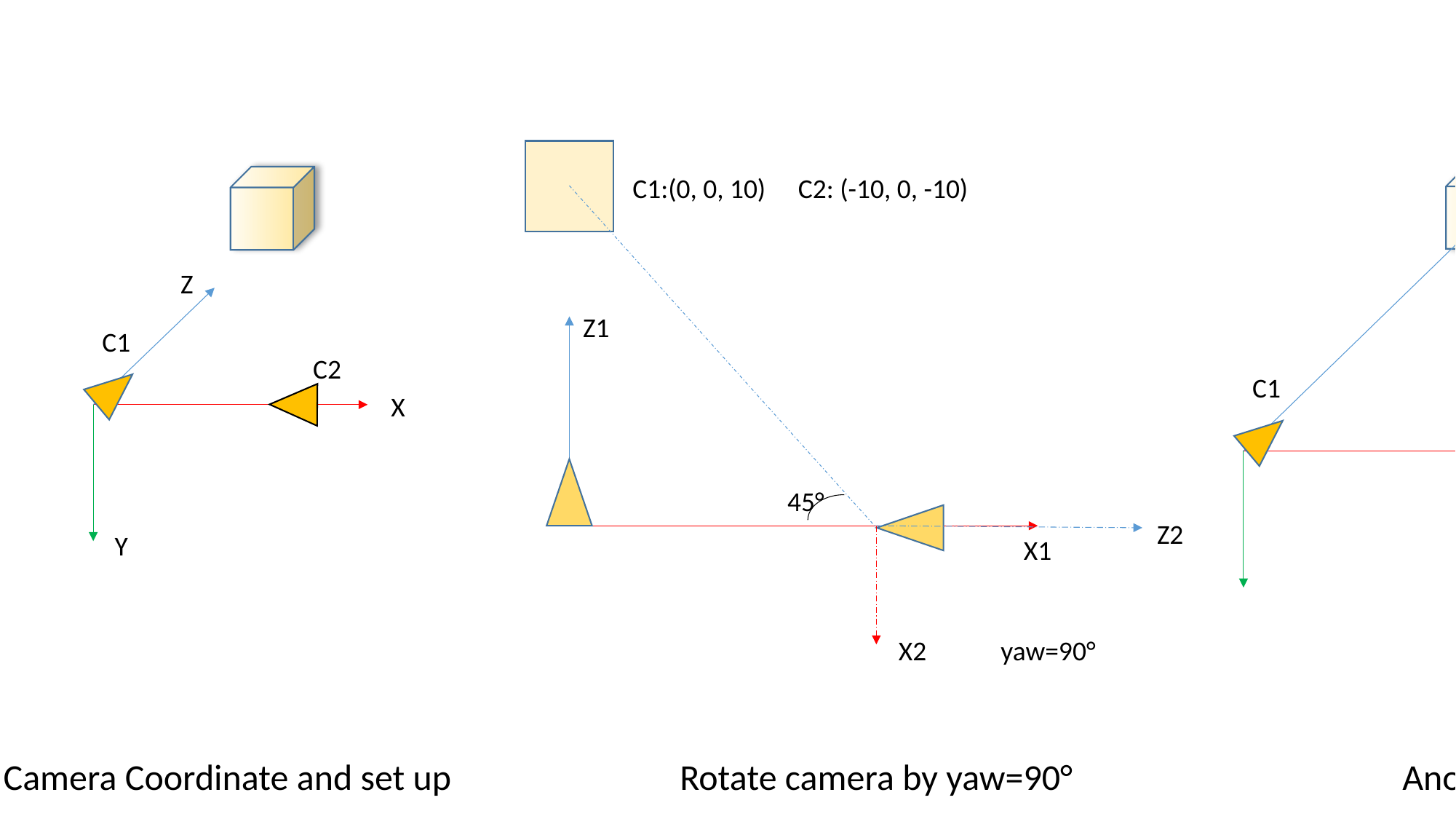

C1:(0, 0, 10)  C2:(-10, -10, 0)
C2
C1
45°

pitch=90°
yaw=0
roll=-90°

C1:(0, 0, 10)
C2: (-10, 0, -10)
Z1

45°

Z2
X1
X2
yaw=90°

Z
C1
C2

X
Y
Camera Coordinate and set up
Rotate camera by yaw=90°
Another Example